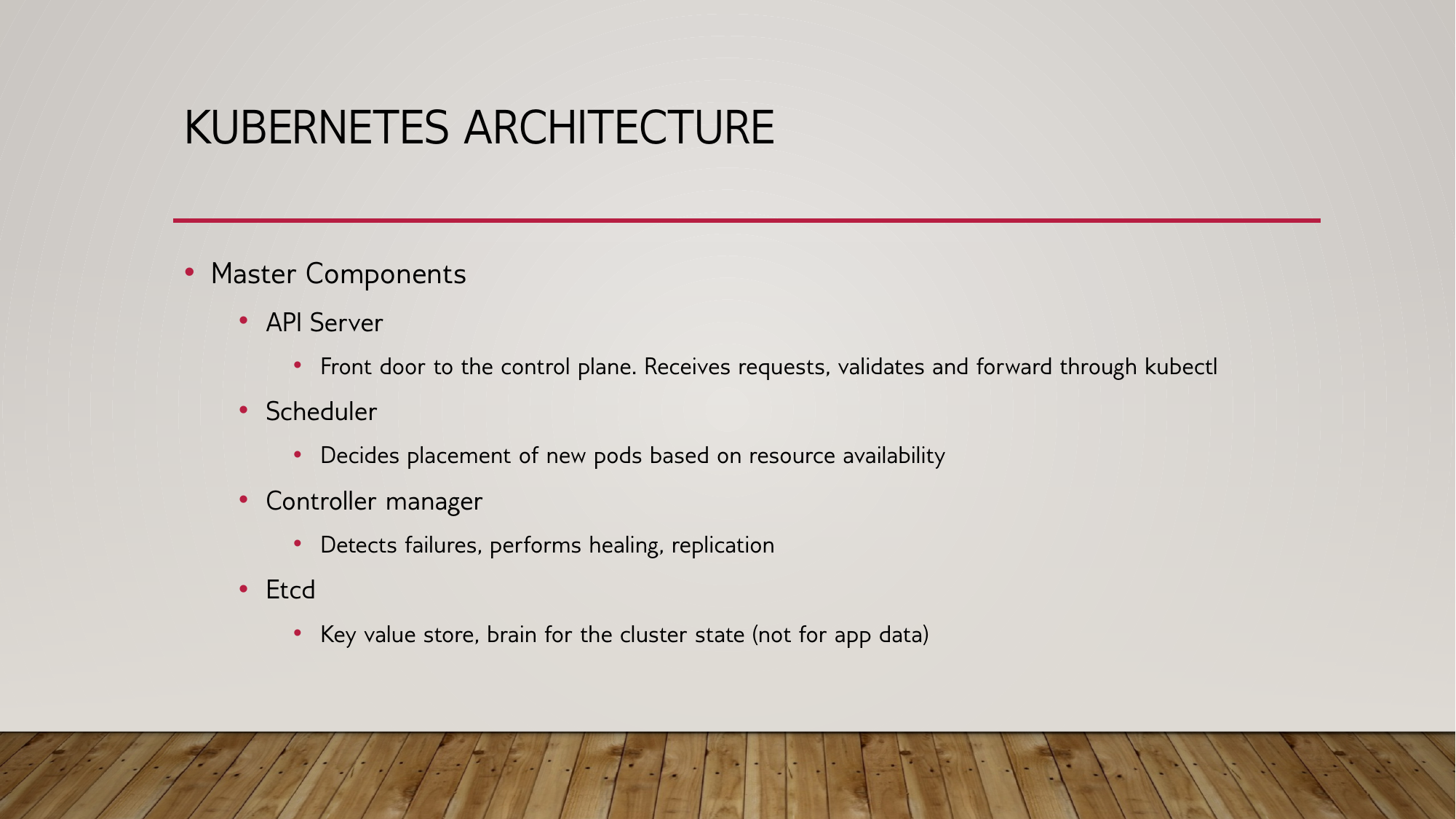

# Kubernetes Architecture
Master Components
API Server
Front door to the control plane. Receives requests, validates and forward through kubectl
Scheduler
Decides placement of new pods based on resource availability
Controller manager
Detects failures, performs healing, replication
Etcd
Key value store, brain for the cluster state (not for app data)